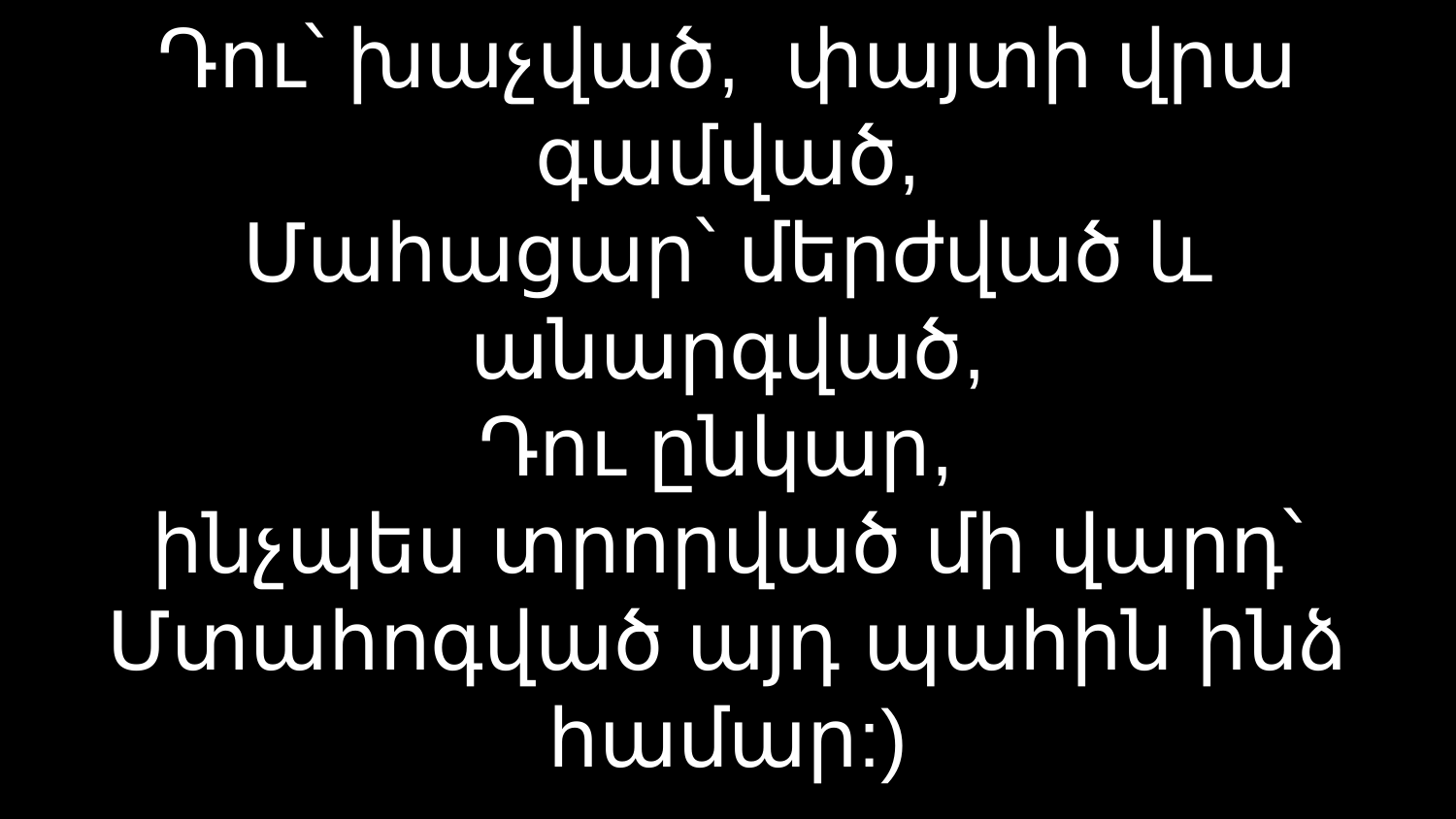

# Դու՝ խաչված,  փայտի վրա գամված, Մահացար՝ մերժված և անարգված, Դու ընկար, ինչպես տրորված մի վարդ՝ Մտահոգված այդ պահին ինձ համար:)